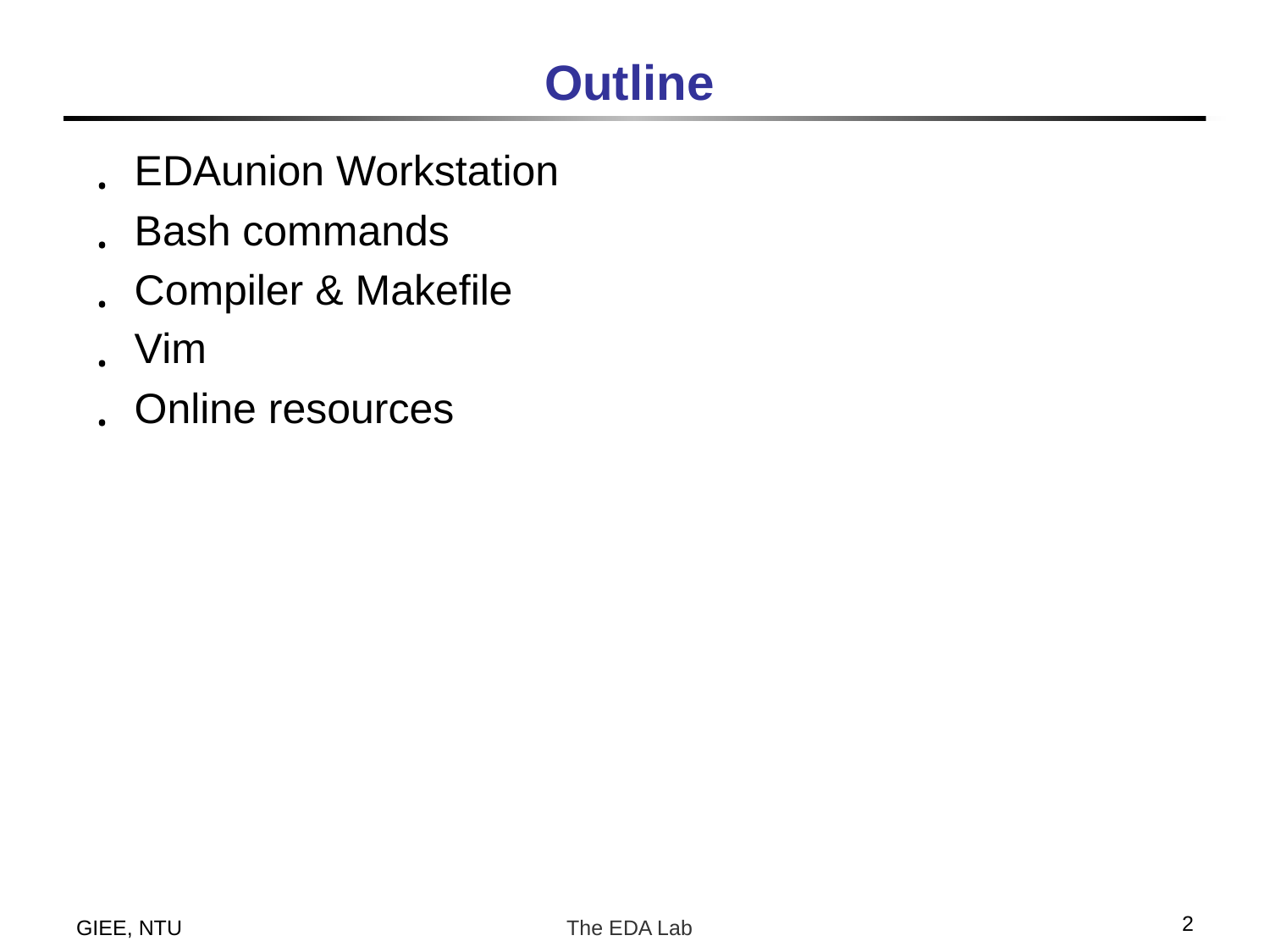

# Outline
EDAunion Workstation
Bash commands
Compiler & Makefile
Vim
Online resources
2
GIEE, NTU